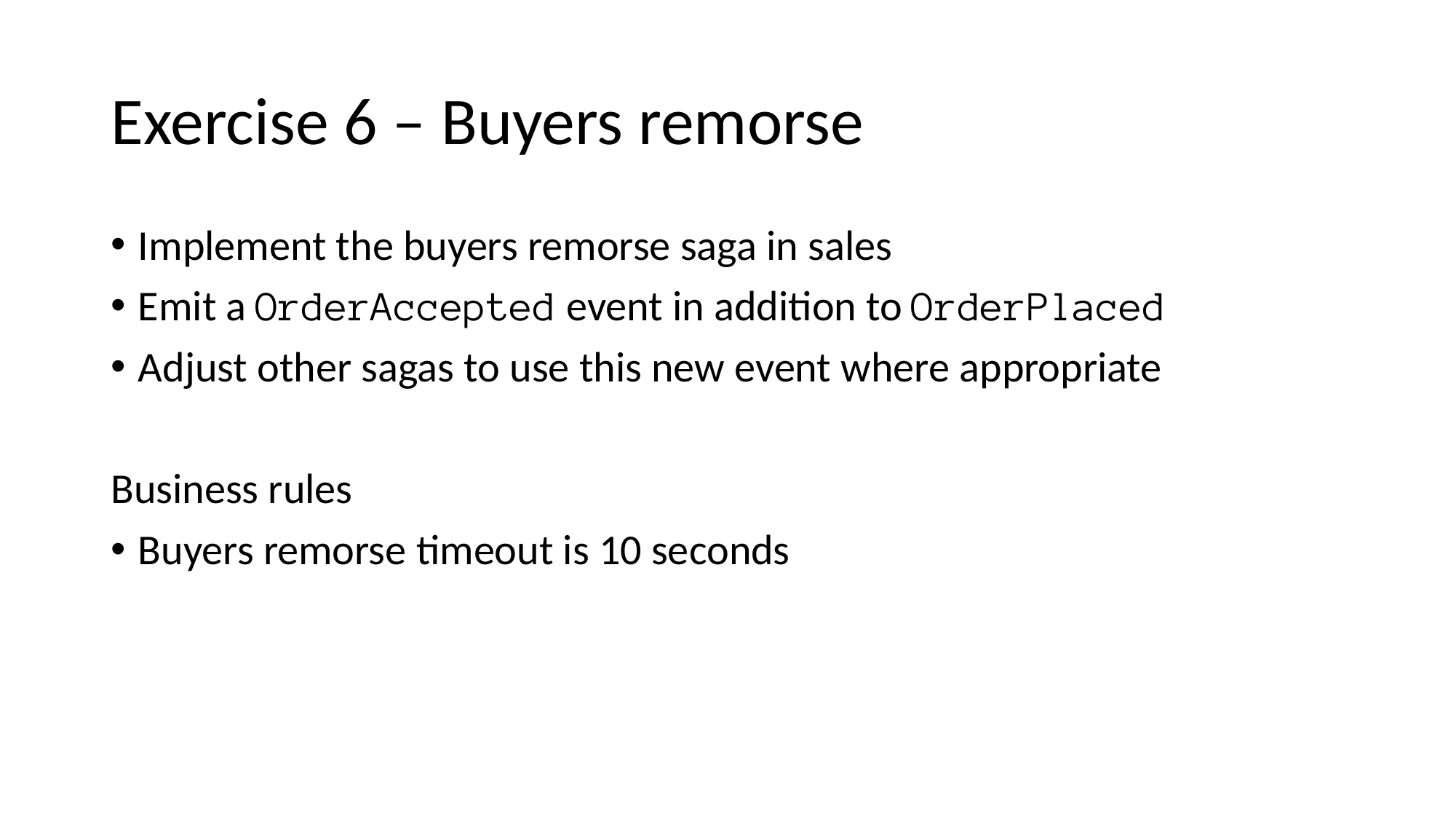

# Exercise 6 – Buyers remorse
Implement the buyers remorse saga in sales
Emit a OrderAccepted event in addition to OrderPlaced
Adjust other sagas to use this new event where appropriate

Business rules
Buyers remorse timeout is 10 seconds